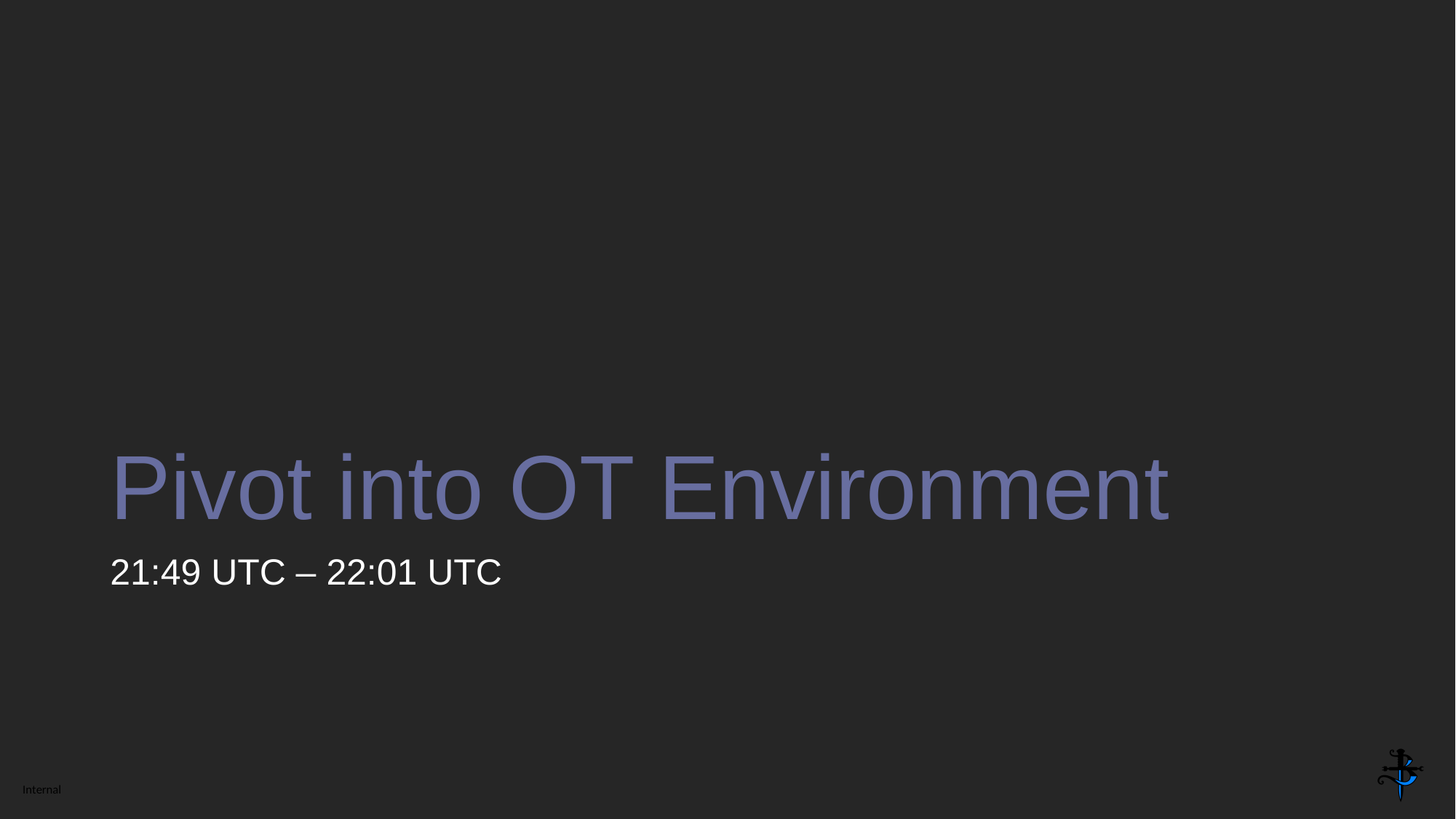

# Pivot into OT Environment
21:49 UTC – 22:01 UTC